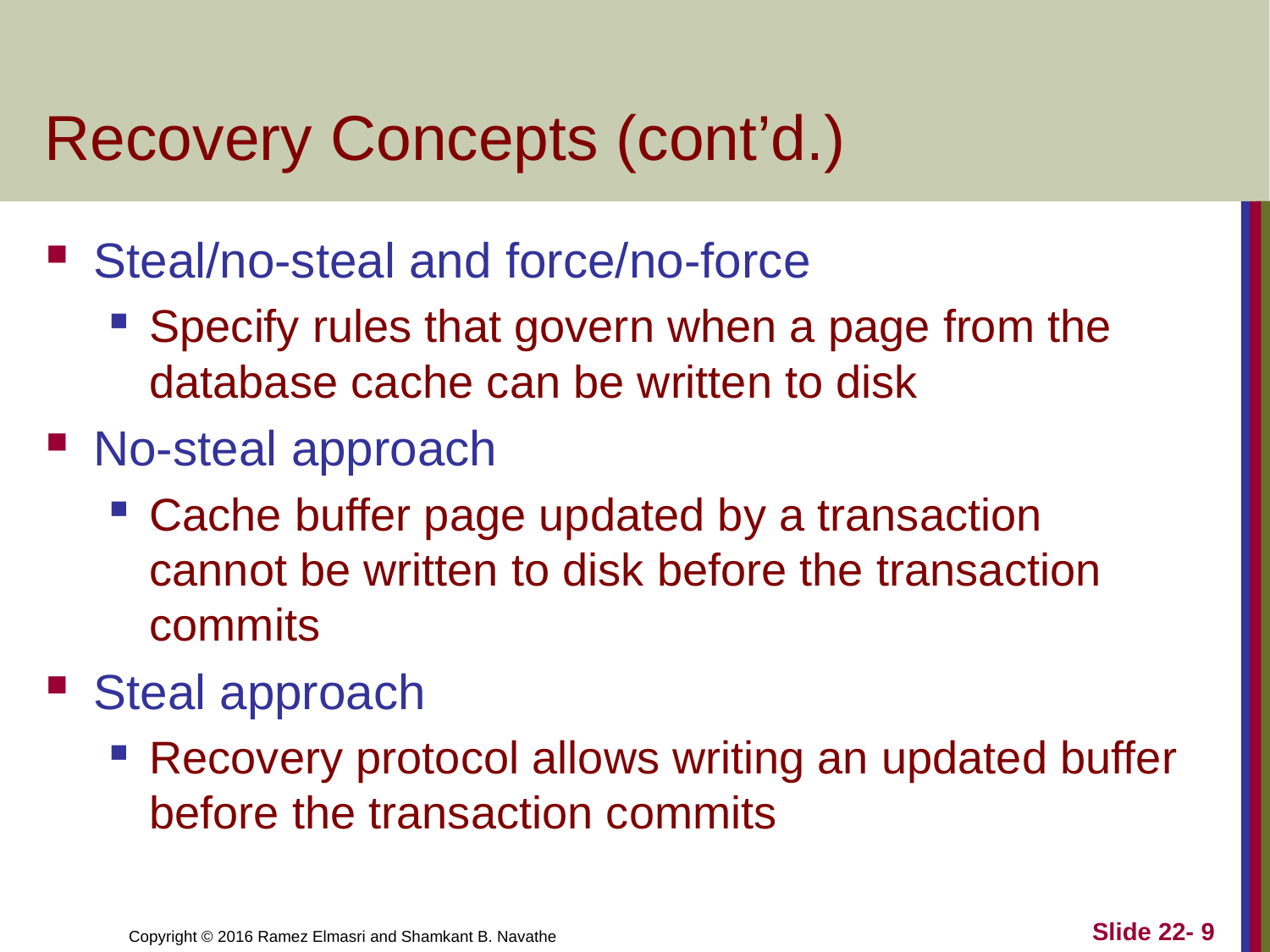

# Recovery Concepts (cont’d.)
Steal/no-steal and force/no-force
Specify rules that govern when a page from the database cache can be written to disk
No-steal approach
Cache buffer page updated by a transaction cannot be written to disk before the transaction commits
Steal approach
Recovery protocol allows writing an updated buffer before the transaction commits

Slide 22- 9